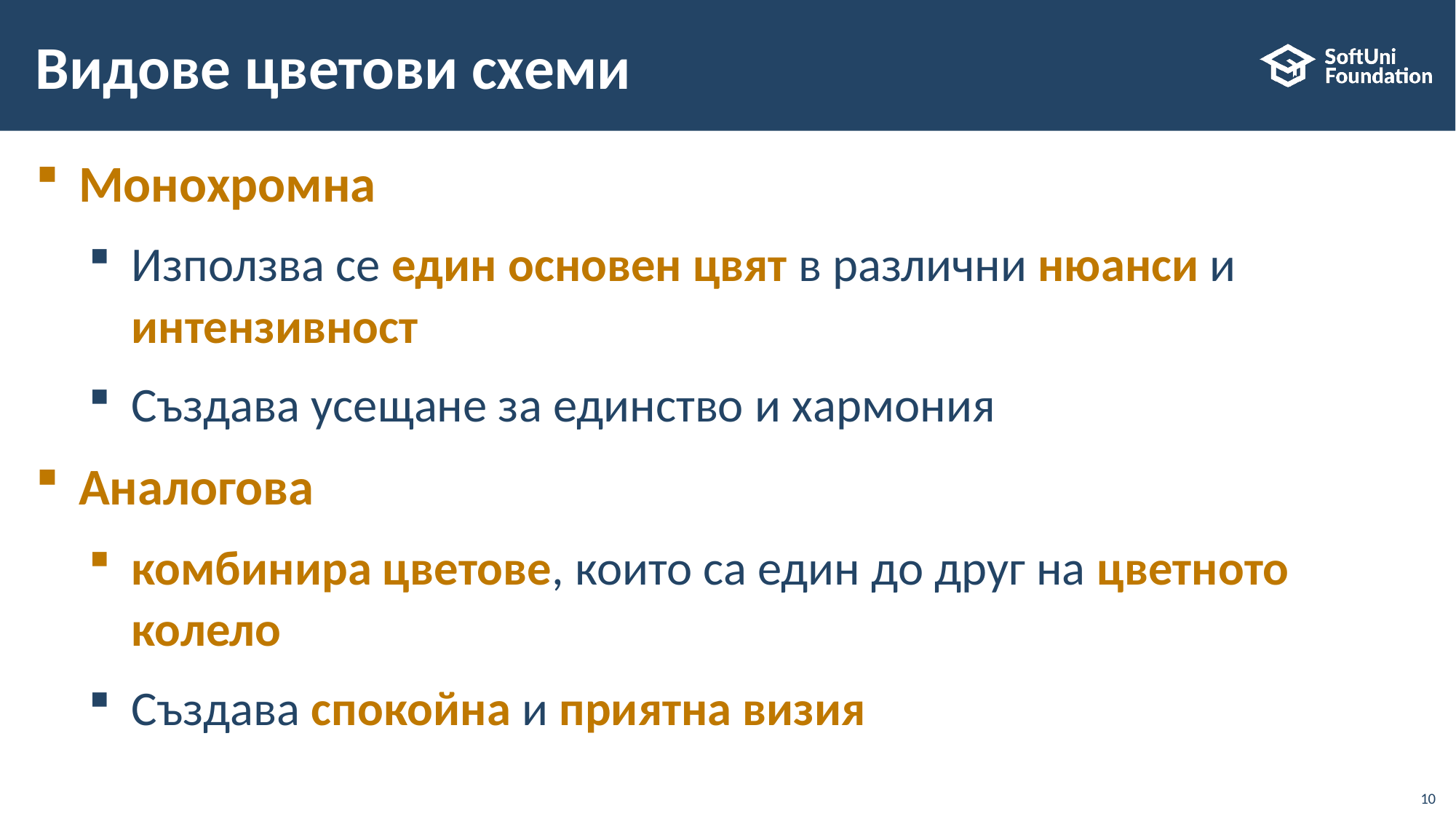

# Видове цветови схеми
Монохромна
Използва се един основен цвят в различни нюанси и интензивност
Създава усещане за единство и хармония
Аналогова
комбинира цветове, които са един до друг на цветното колело
Създава спокойна и приятна визия
10